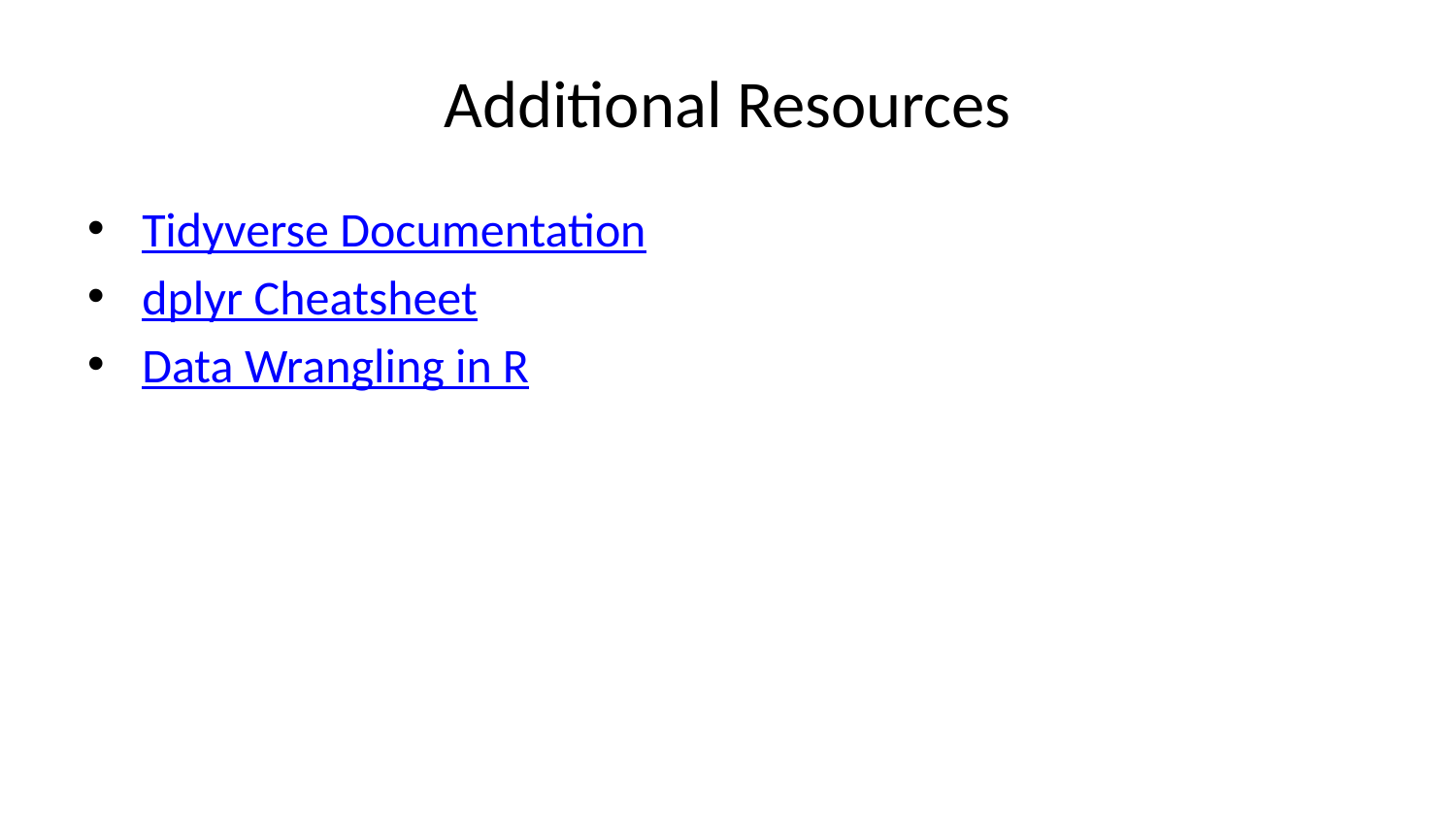

# Additional Resources
Tidyverse Documentation
dplyr Cheatsheet
Data Wrangling in R